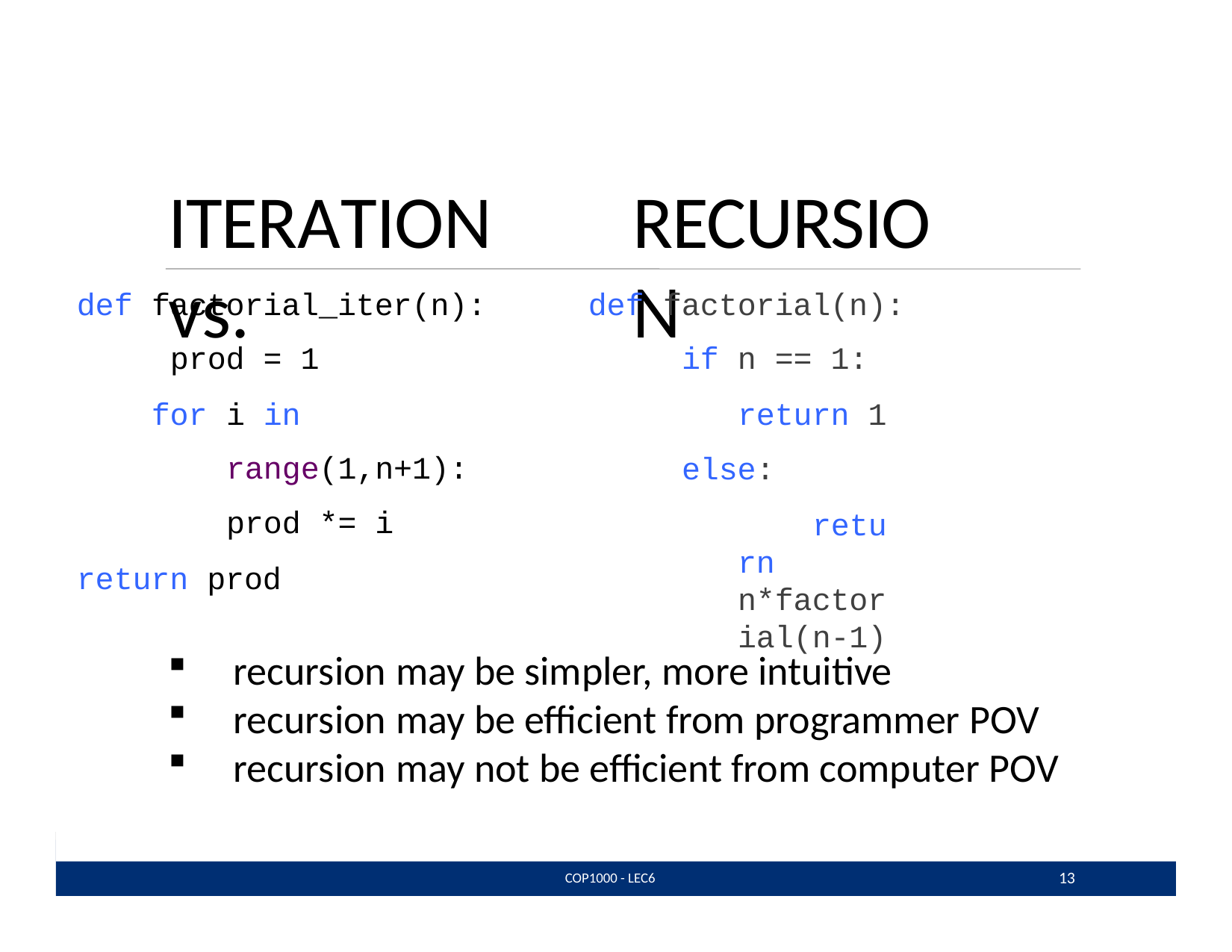

# ITERATION	vs.
RECURSION
def	factorial_iter(n):  prod = 1
for	i in	range(1,n+1):  prod *= i
return prod
def	factorial(n):  if n == 1:
return 1  else:
return n*factorial(n-1)

recursion may be simpler, more intuitive
recursion may be efficient from programmer POV
recursion may not be efficient from computer POV

13
COP1000 - LEC6